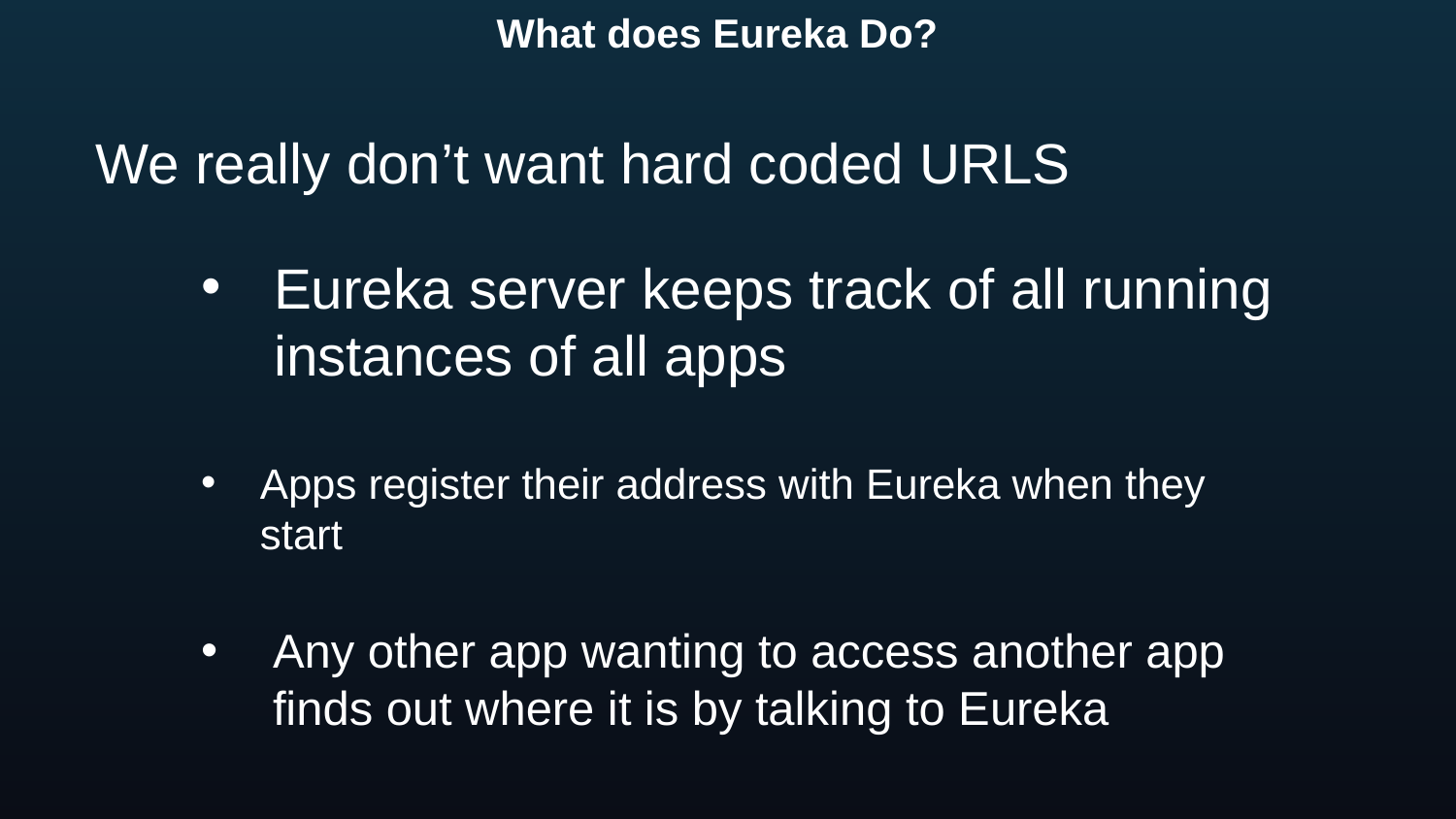

# What does Eureka Do?
We really don’t want hard coded URLS
Eureka server keeps track of all running instances of all apps

Apps register their address with Eureka when they start

Any other app wanting to access another app finds out where it is by talking to Eureka